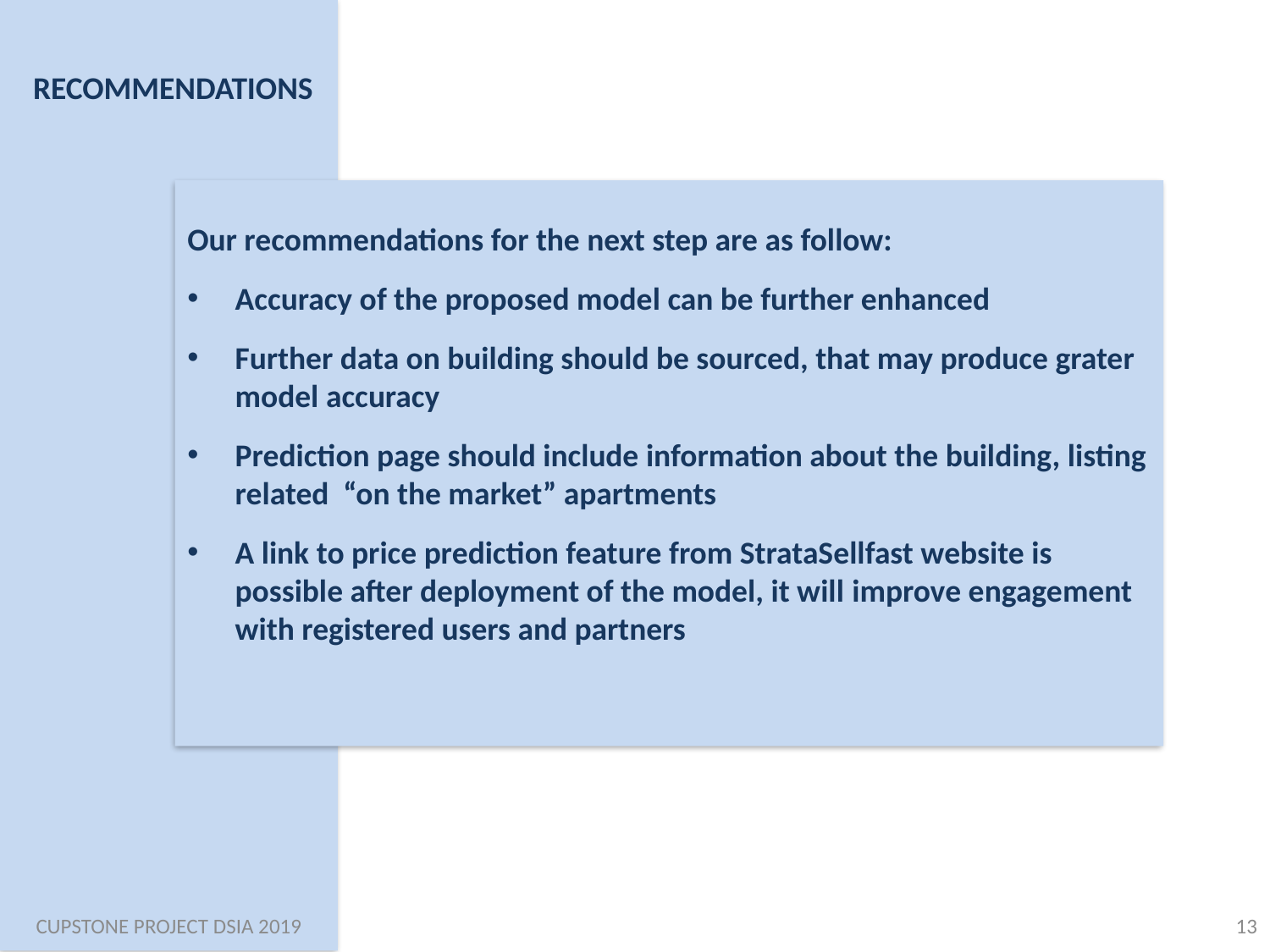

RECOMMENDATIONS

Our recommendations for the next step are as follow:
Accuracy of the proposed model can be further enhanced
Further data on building should be sourced, that may produce grater model accuracy
Prediction page should include information about the building, listing related  “on the market” apartments
A link to price prediction feature from StrataSellfast website is possible after deployment of the model, it will improve engagement with registered users and partners
CUPSTONE PROJECT DSIA 2019
13